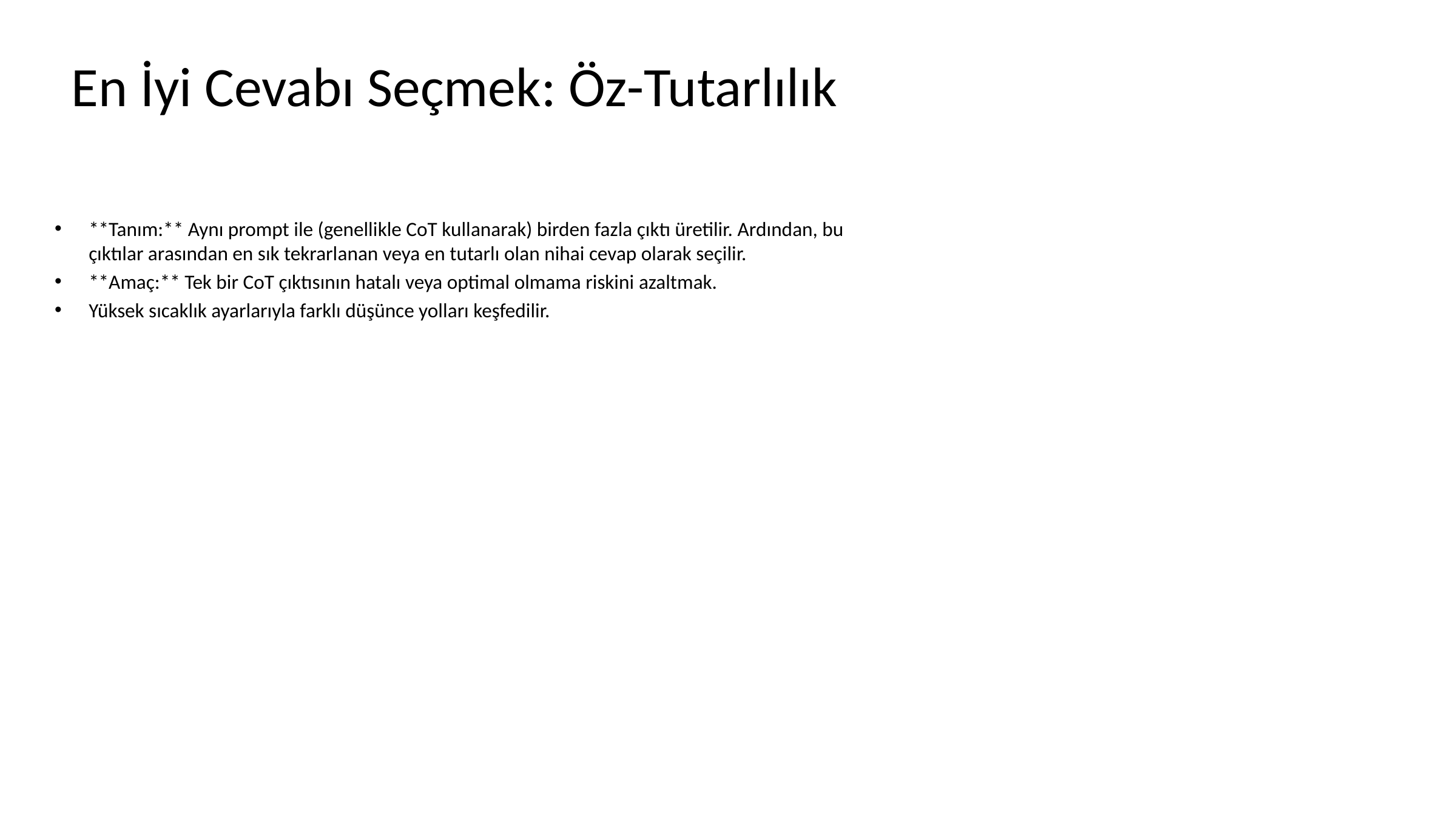

# En İyi Cevabı Seçmek: Öz-Tutarlılık

**Tanım:** Aynı prompt ile (genellikle CoT kullanarak) birden fazla çıktı üretilir. Ardından, bu çıktılar arasından en sık tekrarlanan veya en tutarlı olan nihai cevap olarak seçilir.
**Amaç:** Tek bir CoT çıktısının hatalı veya optimal olmama riskini azaltmak.
Yüksek sıcaklık ayarlarıyla farklı düşünce yolları keşfedilir.